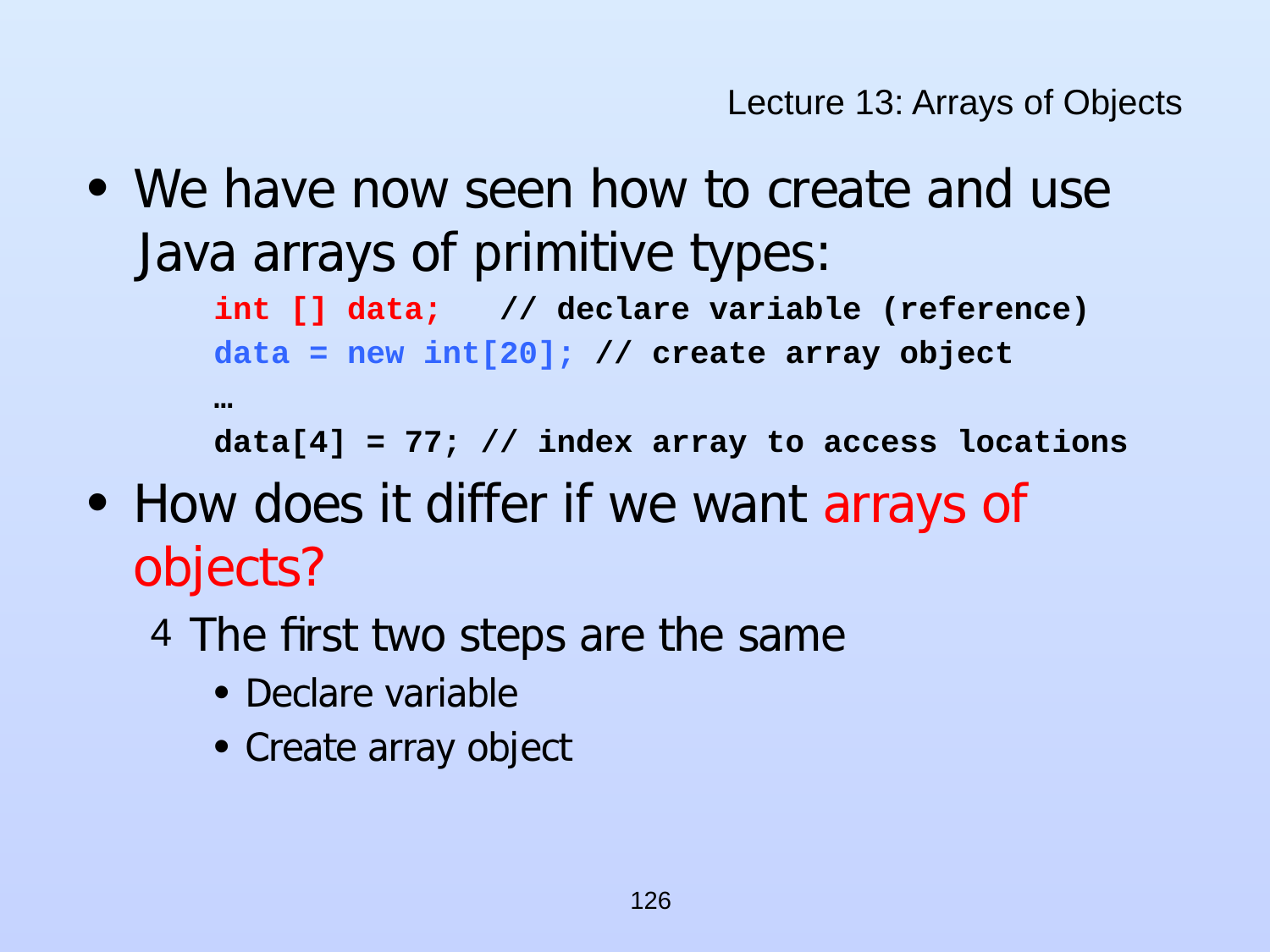

# Lecture 13: Arrays of Objects
We have now seen how to create and use Java arrays of primitive types:
int [] data;	// declare variable (reference)
data = new int[20]; // create array object
…
data[4] = 77; // index array to access locations
How does it differ if we want arrays of objects?
The first two steps are the same
Declare variable
Create array object
126